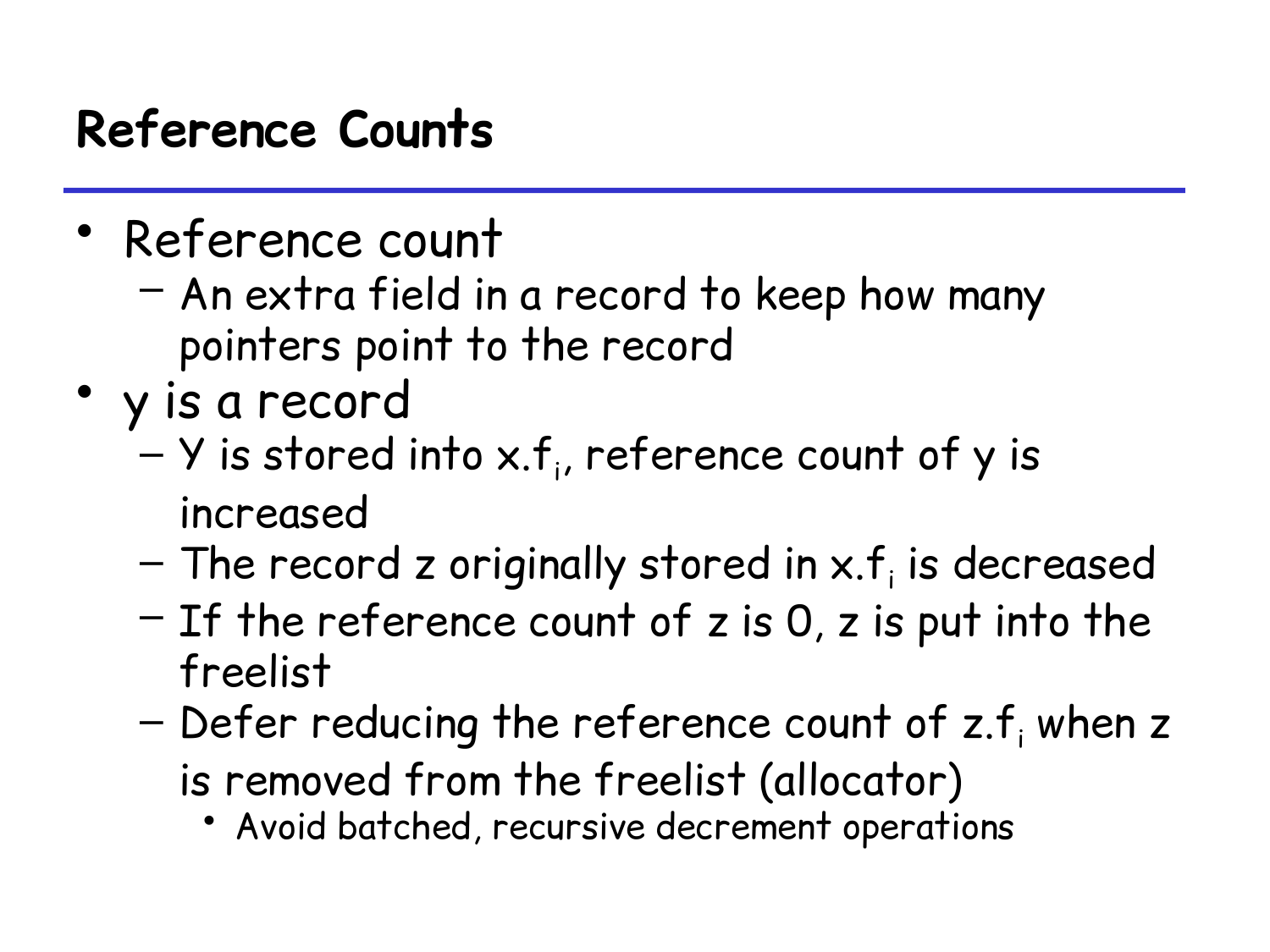

# Reference Counts
Reference count
An extra field in a record to keep how many pointers point to the record
y is a record
Y is stored into x.fi, reference count of y is increased
The record z originally stored in x.fi is decreased
If the reference count of z is 0, z is put into the freelist
Defer reducing the reference count of z.fi when z is removed from the freelist (allocator)
Avoid batched, recursive decrement operations

22